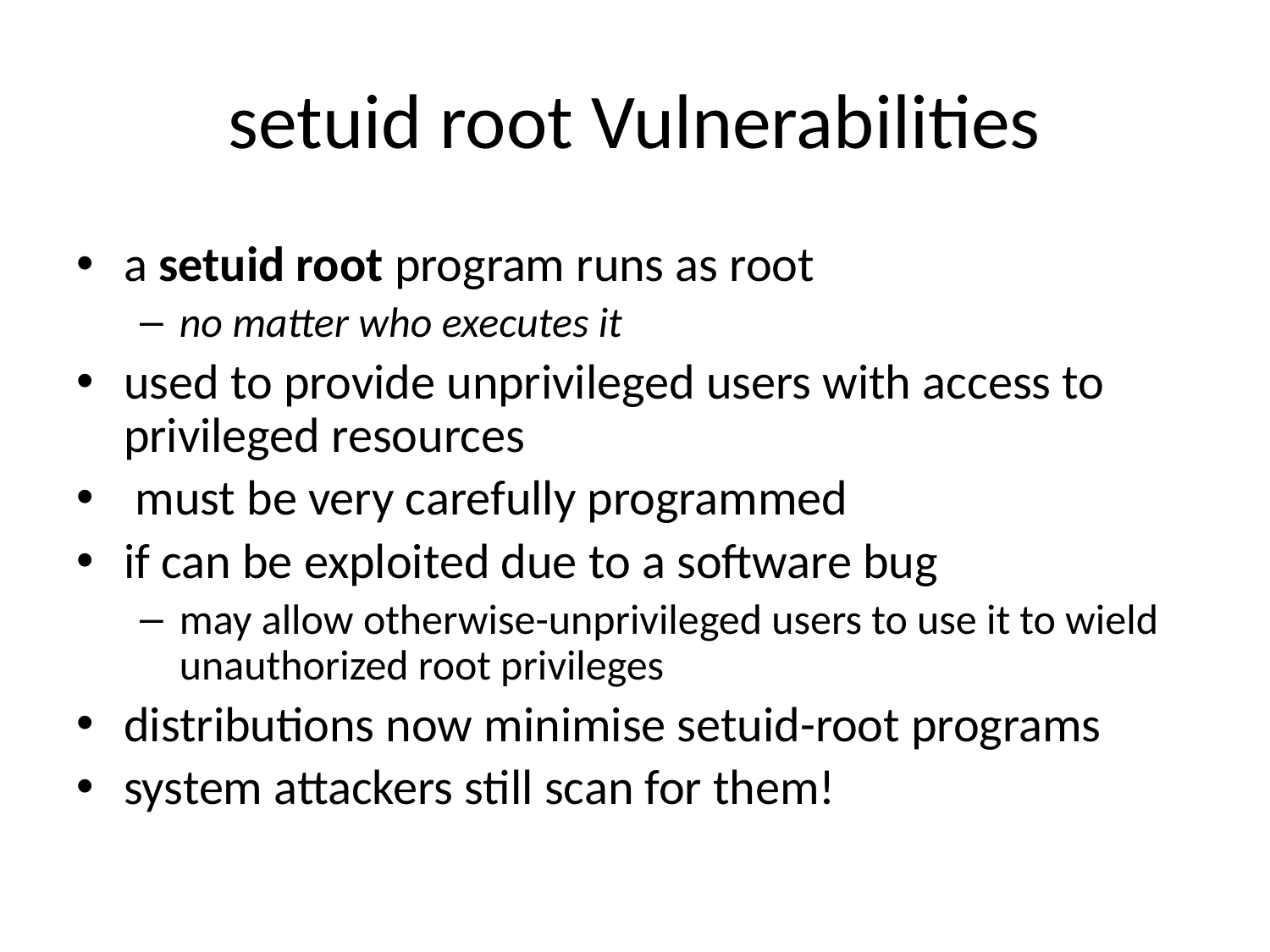

# setuid root Vulnerabilities
a setuid root program runs as root
no matter who executes it
used to provide unprivileged users with access to privileged resources
 must be very carefully programmed
if can be exploited due to a software bug
may allow otherwise-unprivileged users to use it to wield unauthorized root privileges
distributions now minimise setuid-root programs
system attackers still scan for them!